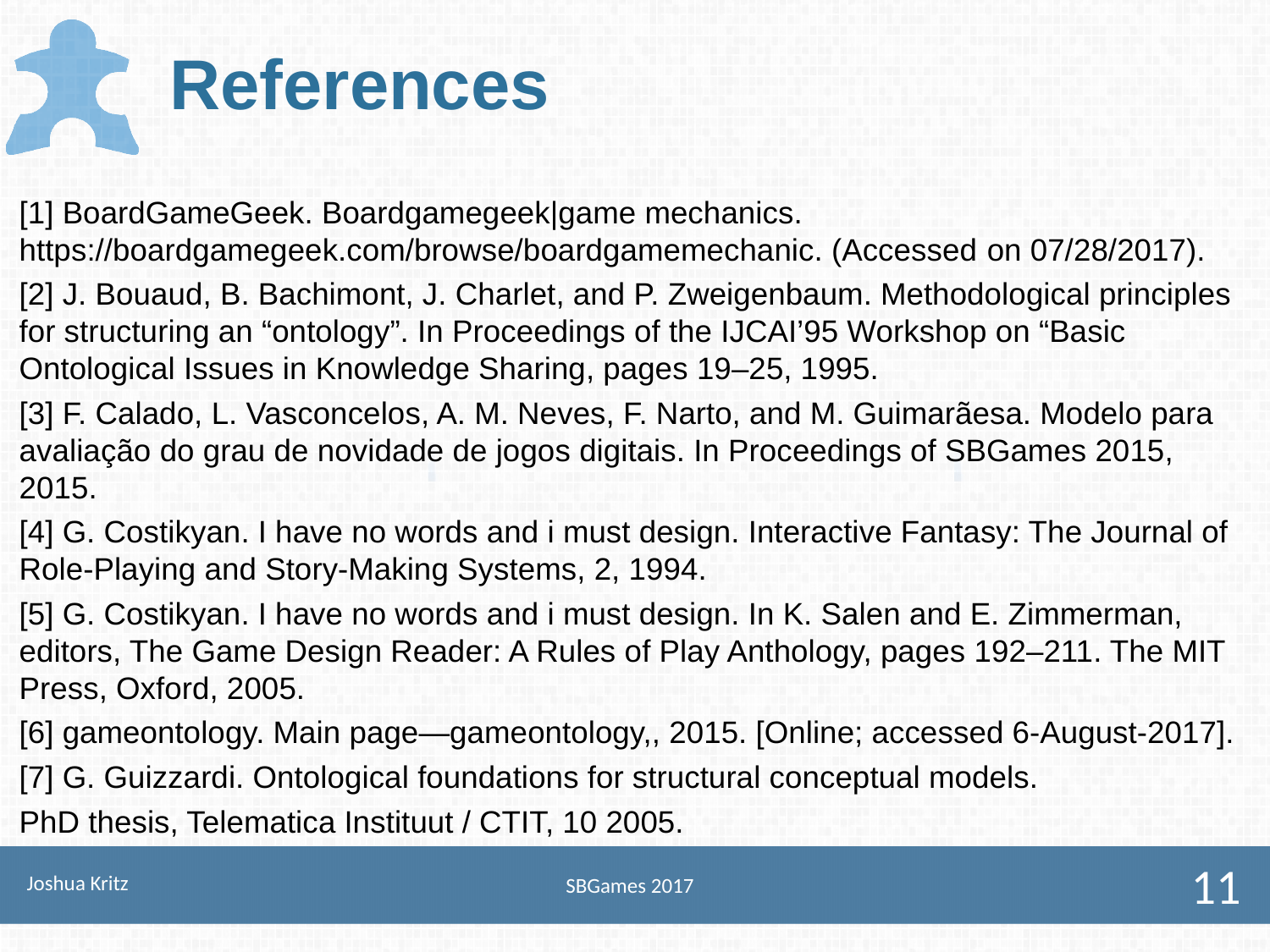

# References
[1] BoardGameGeek. Boardgamegeek|game mechanics. https://boardgamegeek.com/browse/boardgamemechanic. (Accessed on 07/28/2017).
[2] J. Bouaud, B. Bachimont, J. Charlet, and P. Zweigenbaum. Methodological principles for structuring an “ontology”. In Proceedings of the IJCAI’95 Workshop on “Basic Ontological Issues in Knowledge Sharing, pages 19–25, 1995.
[3] F. Calado, L. Vasconcelos, A. M. Neves, F. Narto, and M. Guimarãesa. Modelo para avaliação do grau de novidade de jogos digitais. In Proceedings of SBGames 2015, 2015.
[4] G. Costikyan. I have no words and i must design. Interactive Fantasy: The Journal of Role-Playing and Story-Making Systems, 2, 1994.
[5] G. Costikyan. I have no words and i must design. In K. Salen and E. Zimmerman, editors, The Game Design Reader: A Rules of Play Anthology, pages 192–211. The MIT Press, Oxford, 2005.
[6] gameontology. Main page—gameontology,, 2015. [Online; accessed 6-August-2017].
[7] G. Guizzardi. Ontological foundations for structural conceptual models.
PhD thesis, Telematica Instituut / CTIT, 10 2005.
Joshua Kritz
SBGames 2017
11